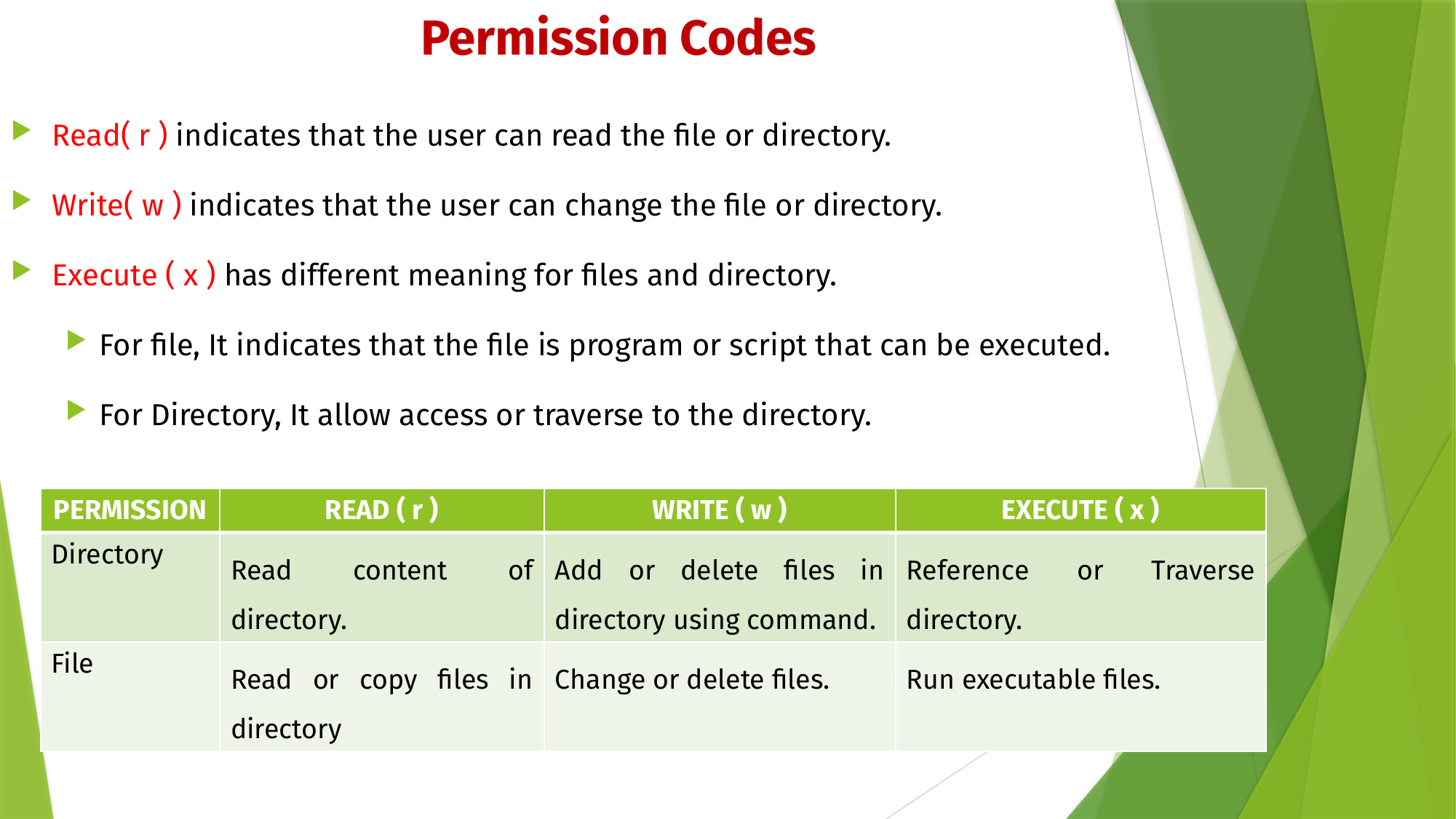

# Permission Codes
Read( r ) indicates that the user can read the file or directory.
Write( w ) indicates that the user can change the file or directory.
Execute ( x ) has different meaning for files and directory.
For file, It indicates that the file is program or script that can be executed.
For Directory, It allow access or traverse to the directory.

| PERMISSION | READ ( r ) | WRITE ( w ) | EXECUTE ( x ) |
| --- | --- | --- | --- |
| Directory | Read content of directory. | Add or delete files in directory using command. | Reference or Traverse directory. |
| File | Read or copy files in directory | Change or delete files. | Run executable files. |